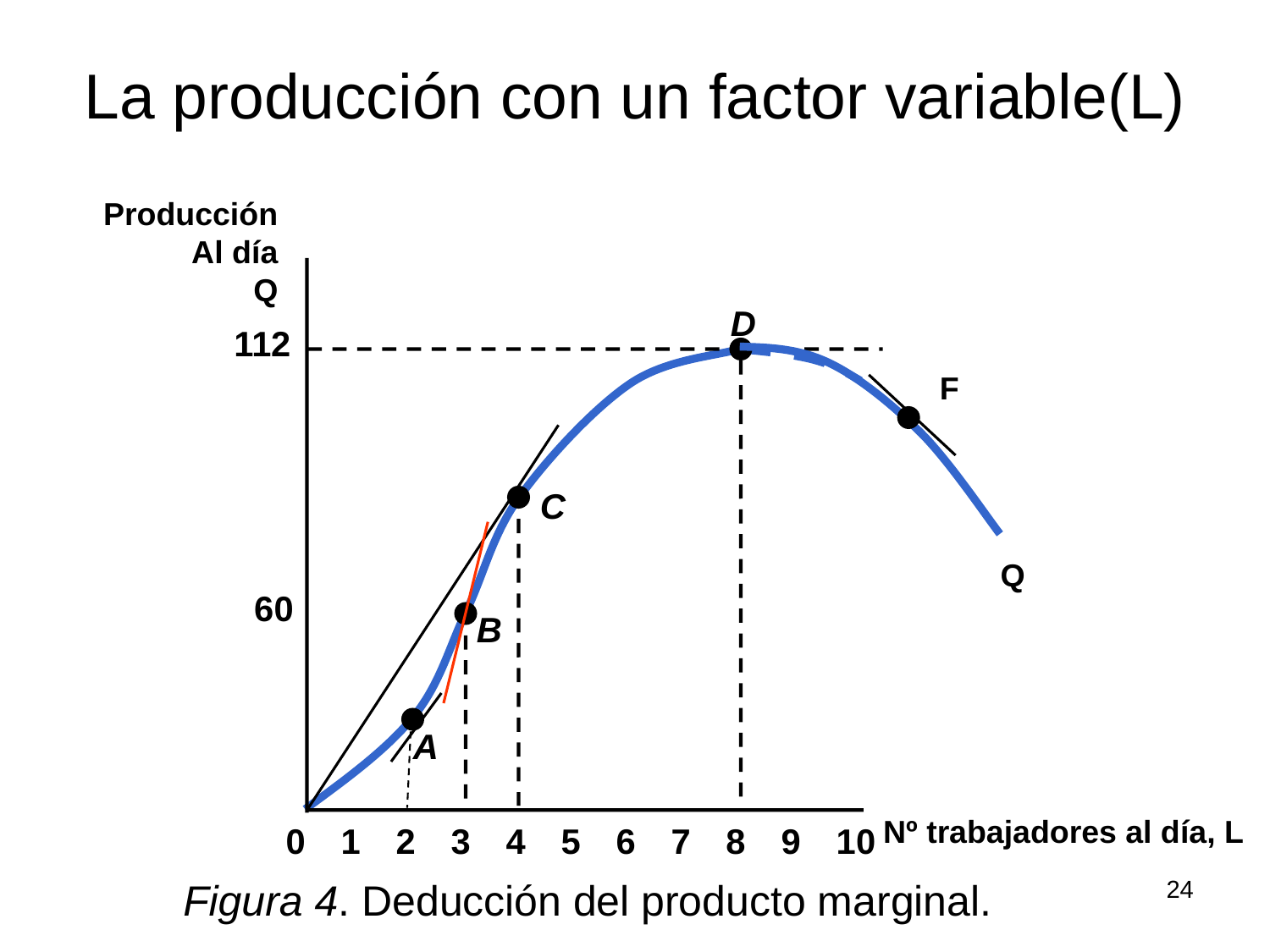

# La producción con un factor variable(L)
Producción
Al día
Q

D

C

B

A
112

F

Q
60

Nº trabajadores al día, L

0
1
2
3
4
5
6
7
8
9
10
Figura 4. Deducción del producto marginal.

24